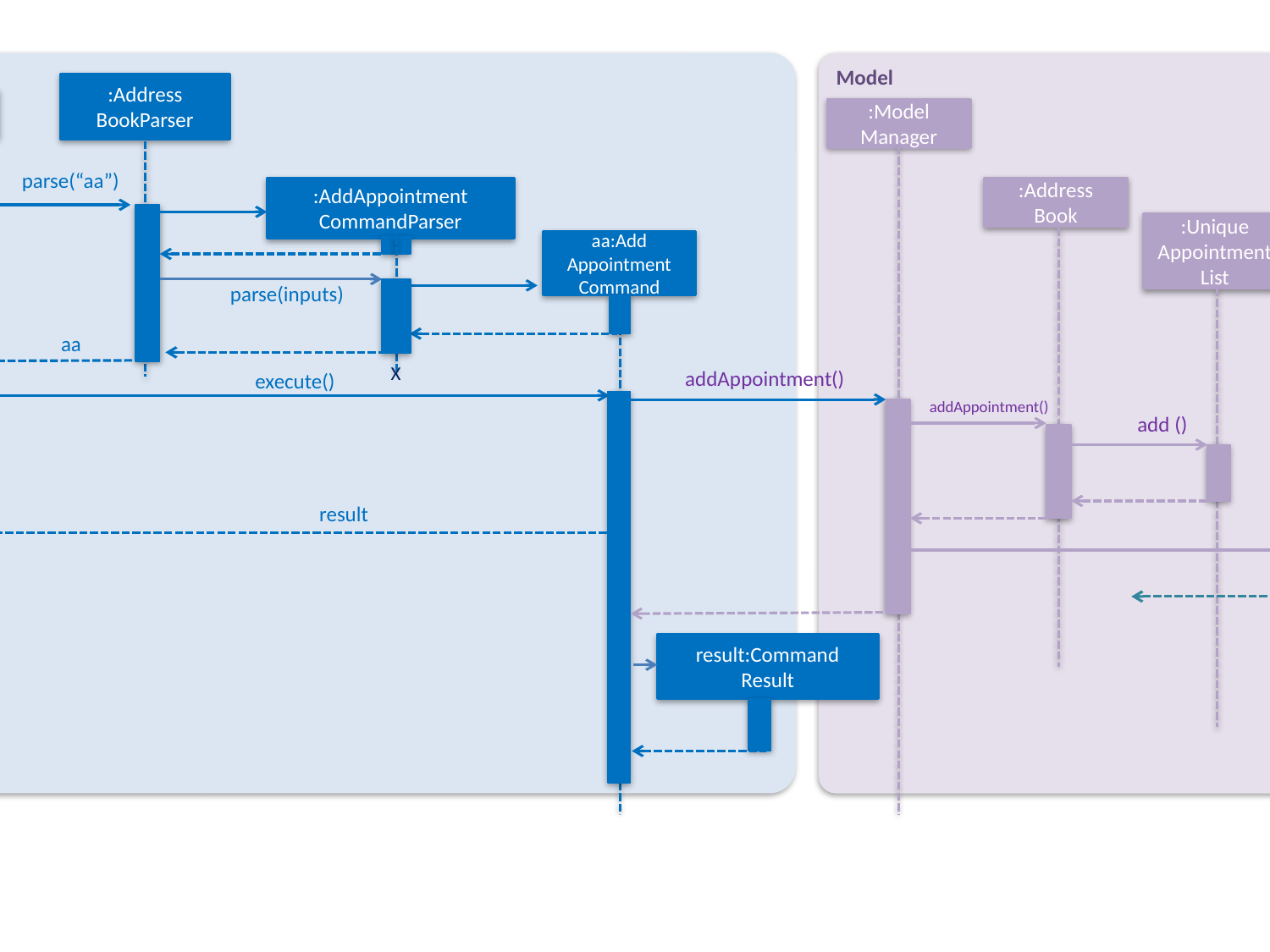

Logic
Model
Commons
:Address
BookParser
:LogicManager
:Model
Manager
execute(“aa”)
parse(“aa”)
:AddAppointment
CommandParser
:Address
Book

:Unique
Appointment
List
aa:Add
Appointment
Command

parse(inputs)

:Events
Center
aa
X
addAppointment()
execute()

addAppointment()

add ()

result
result

result:Command Result